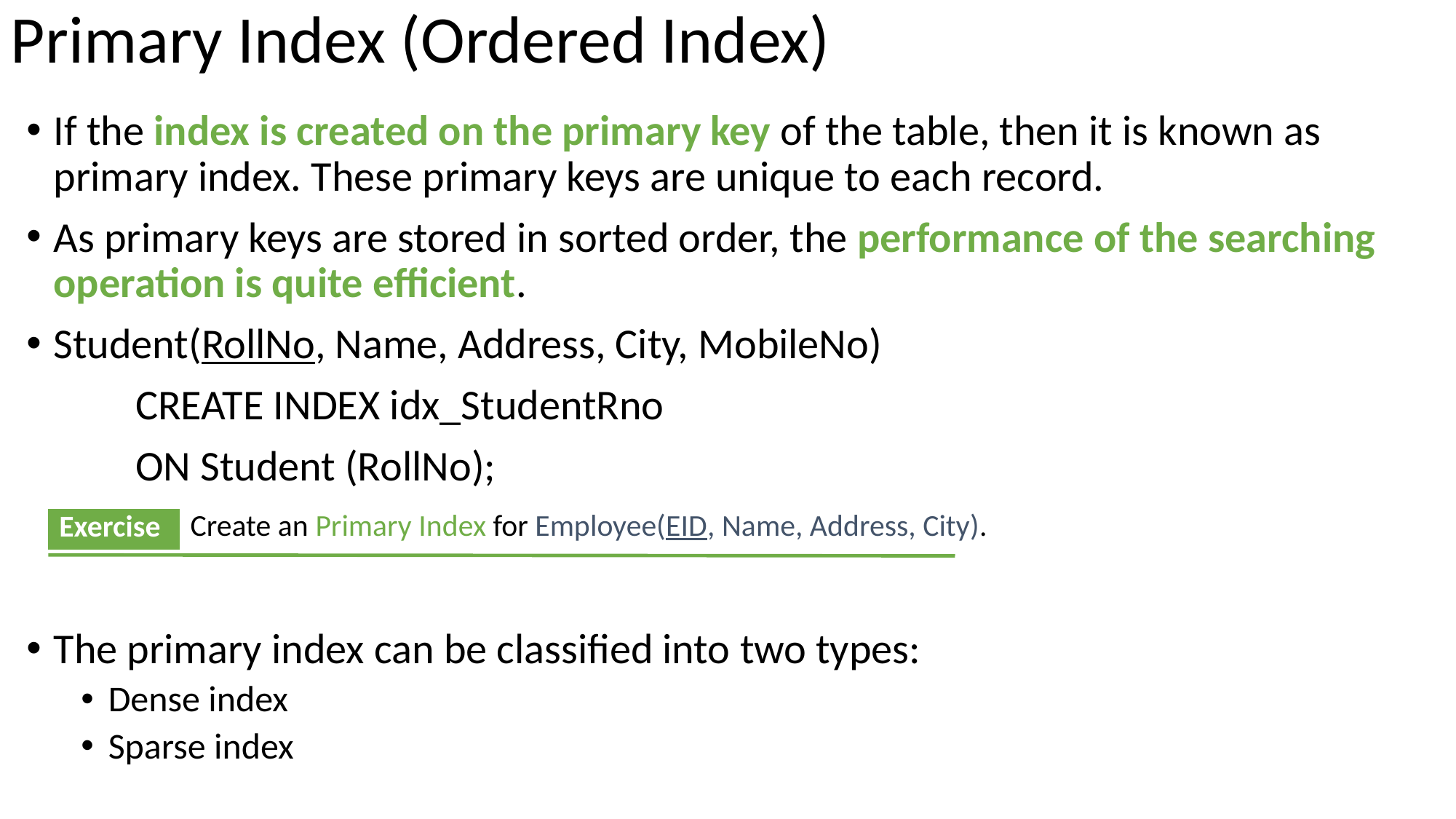

Primary Index (Ordered Index)
If the index is created on the primary key of the table, then it is known as primary index. These primary keys are unique to each record.
As primary keys are stored in sorted order, the performance of the searching operation is quite efficient.
Student(RollNo, Name, Address, City, MobileNo)
	CREATE INDEX idx_StudentRno
	ON Student (RollNo);

The primary index can be classified into two types:
Dense index
Sparse index
| Create an Primary Index for Employee(EID, Name, Address, City). |
| --- |
| Exercise |
| --- |